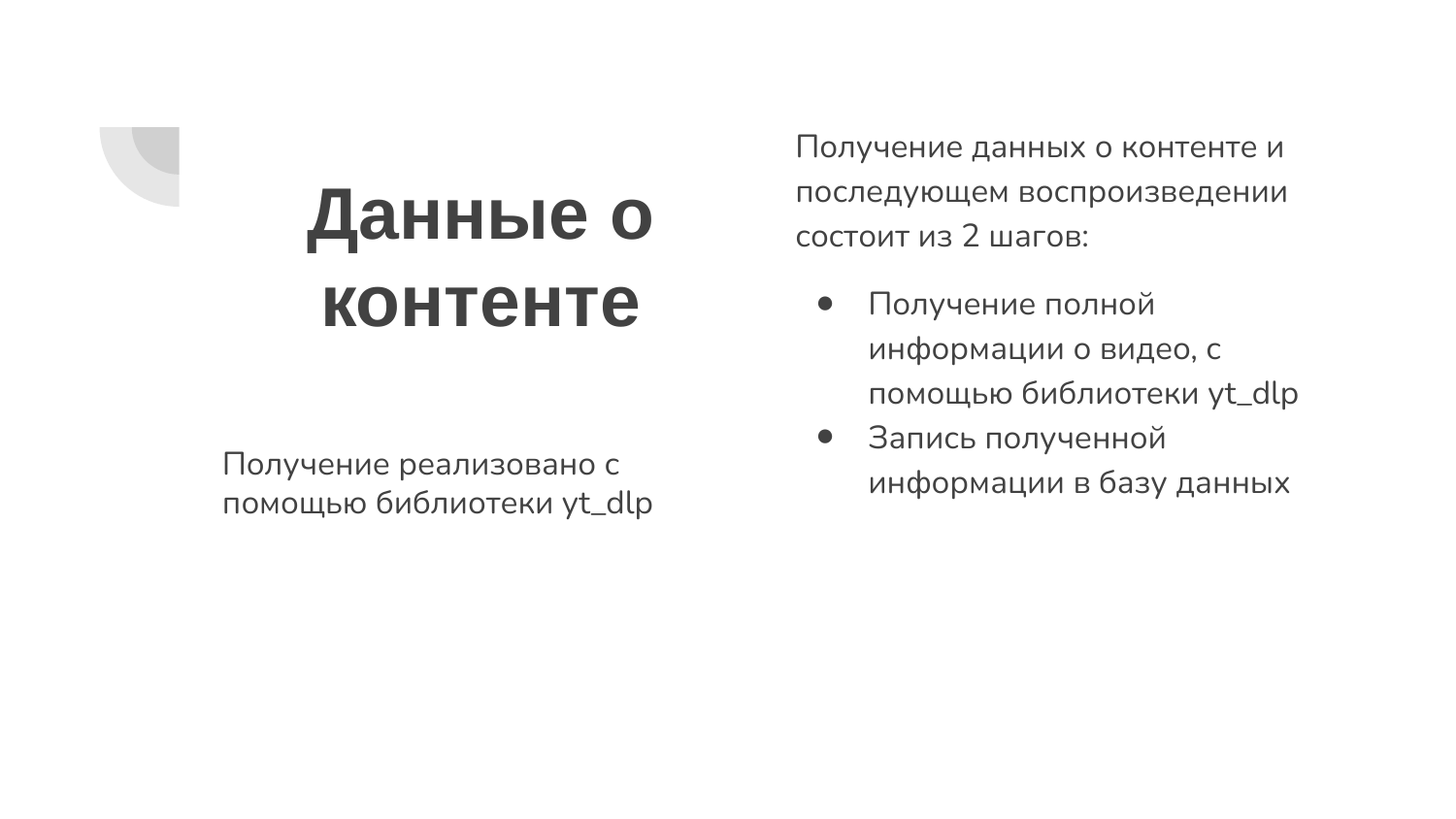

# Данные о контенте
Получение данных о контенте и последующем воспроизведении состоит из 2 шагов:
Получение полной информации о видео, с помощью библиотеки yt_dlp
Запись полученной информации в базу данных
Получение реализовано с помощью библиотеки yt_dlp